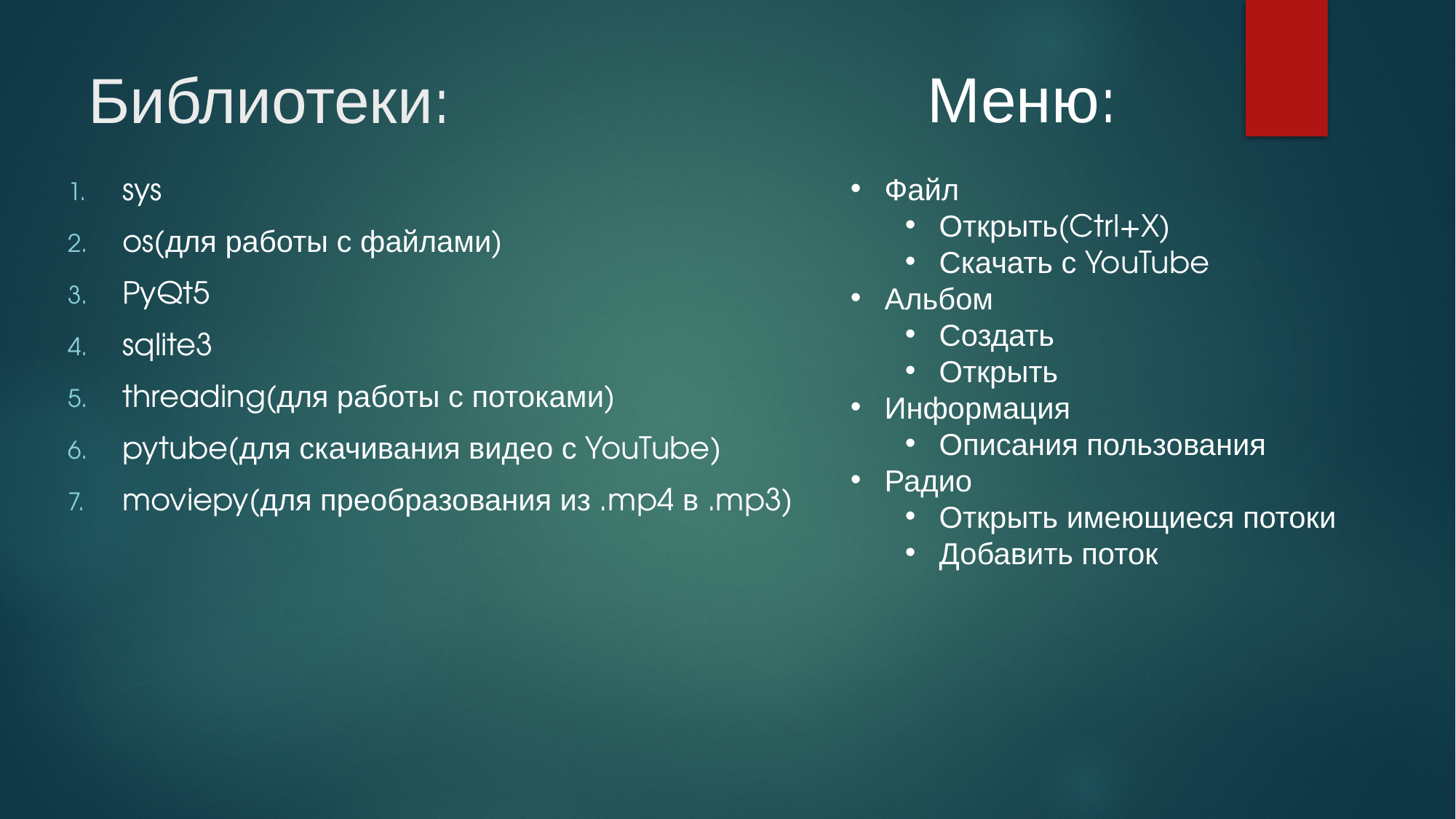

Меню:
# Библиотеки:
Файл
Открыть(Ctrl+X)
Скачать с YouTube
Альбом
Создать
Открыть
Информация
Описания пользования
Радио
Открыть имеющиеся потоки
Добавить поток
sys
os(для работы с файлами)
PyQt5
sqlite3
threading(для работы с потоками)
pytube(для скачивания видео с YouTube)
moviepy(для преобразования из .mp4 в .mp3)